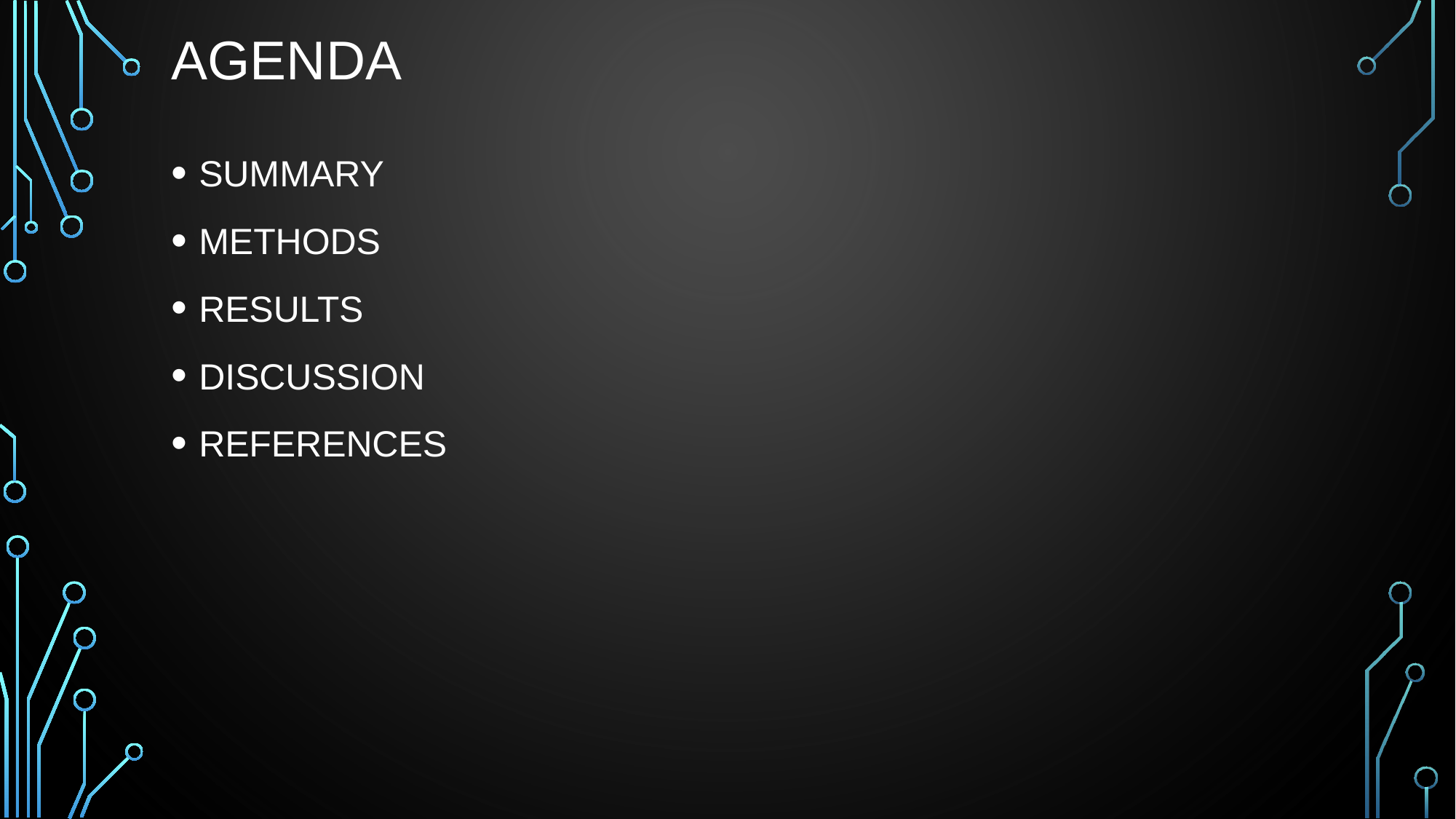

# AGENDA
SUMMARY
METHODS
RESULTS
DISCUSSION
REFERENCES